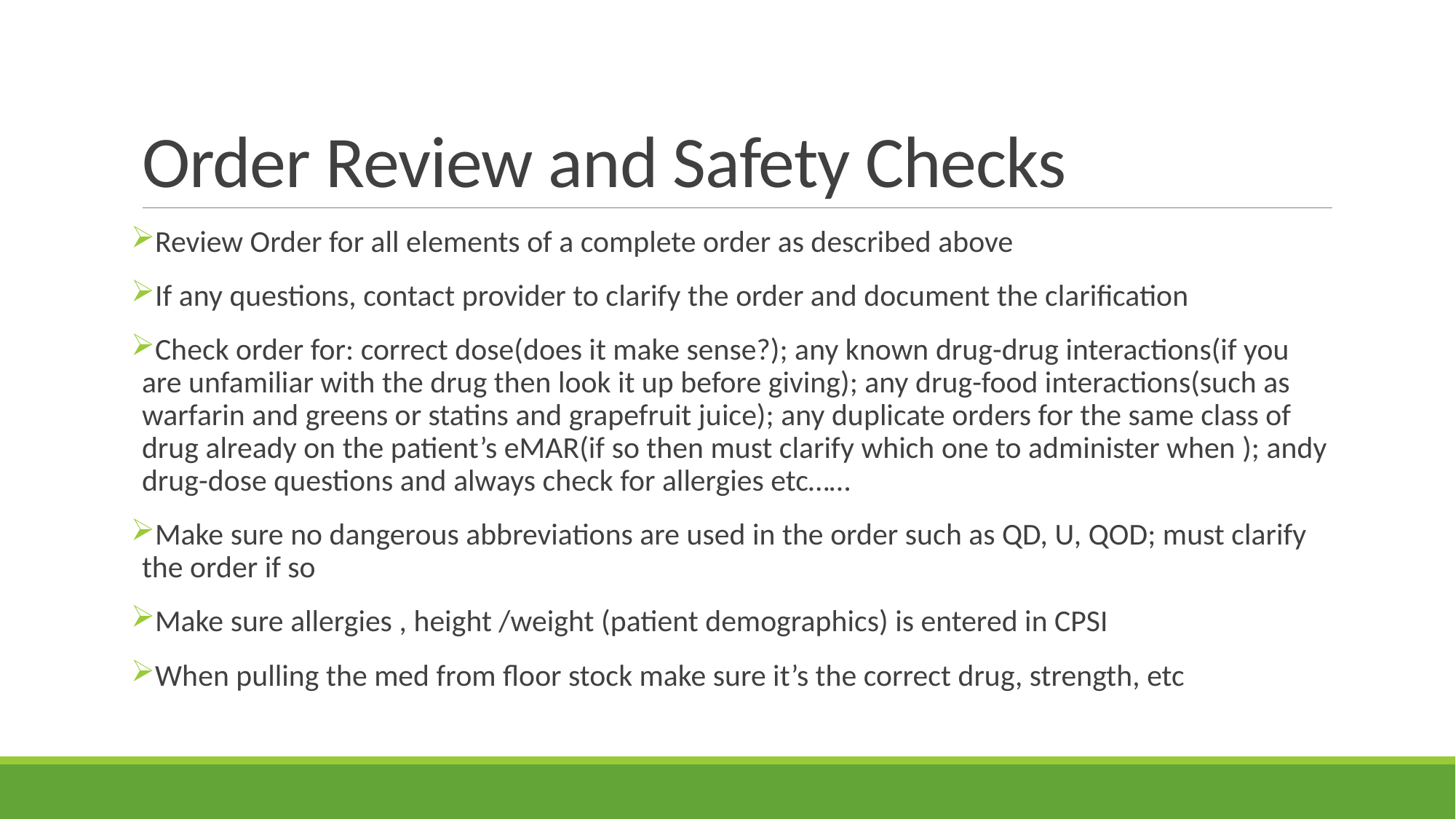

# Order Review and Safety Checks
Review Order for all elements of a complete order as described above
If any questions, contact provider to clarify the order and document the clarification
Check order for: correct dose(does it make sense?); any known drug-drug interactions(if you are unfamiliar with the drug then look it up before giving); any drug-food interactions(such as warfarin and greens or statins and grapefruit juice); any duplicate orders for the same class of drug already on the patient’s eMAR(if so then must clarify which one to administer when ); andy drug-dose questions and always check for allergies etc……
Make sure no dangerous abbreviations are used in the order such as QD, U, QOD; must clarify the order if so
Make sure allergies , height /weight (patient demographics) is entered in CPSI
When pulling the med from floor stock make sure it’s the correct drug, strength, etc